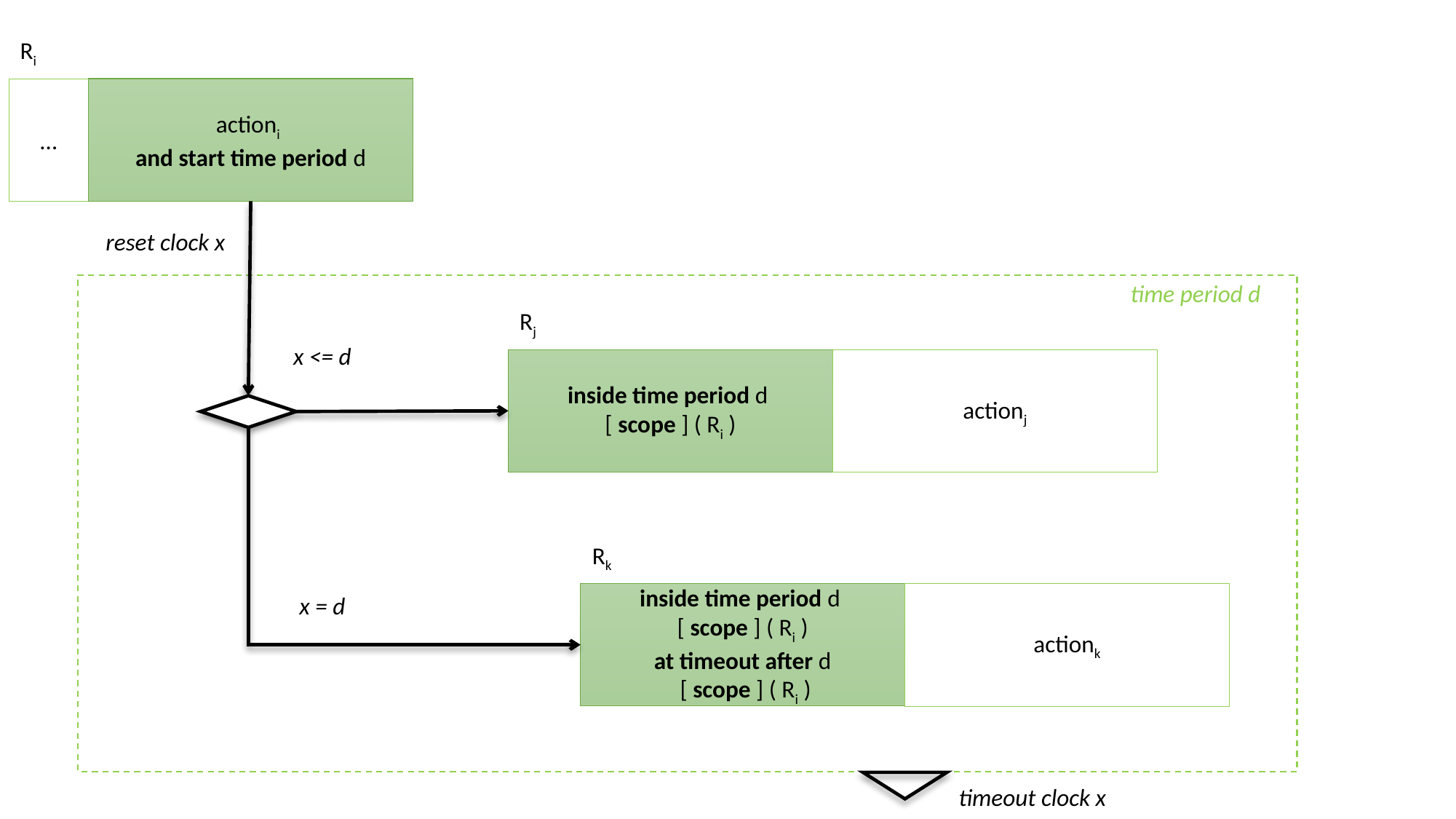

Ri
…
actioni
and start time period d
reset clock x
time period d

Rj
inside time period d
[ scope ] ( Ri )
actionj
x <= d

Rk
inside time period d
[ scope ] ( Ri )
at timeout after d
 [ scope ] ( Ri )
actionk
x = d

timeout clock x